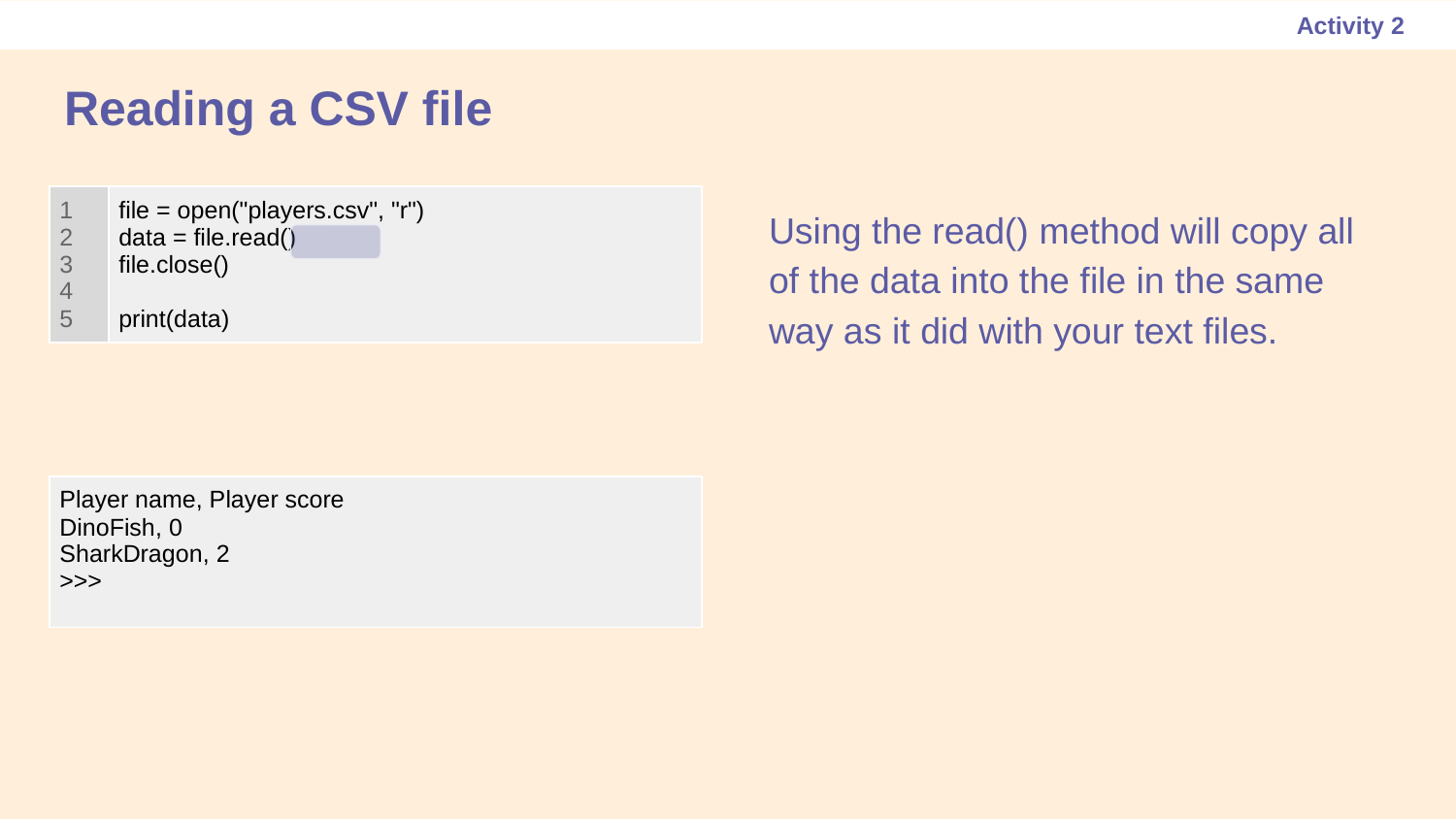

Activity 2
# Reading a CSV file
| 1 2 3 4 5 | file = open("players.csv", "r") data = file.read() file.close() print(data) |
| --- | --- |
Using the read() method will copy all of the data into the file in the same way as it did with your text files.

| Player name, Player score DinoFish, 0 SharkDragon, 2 >>> |
| --- |